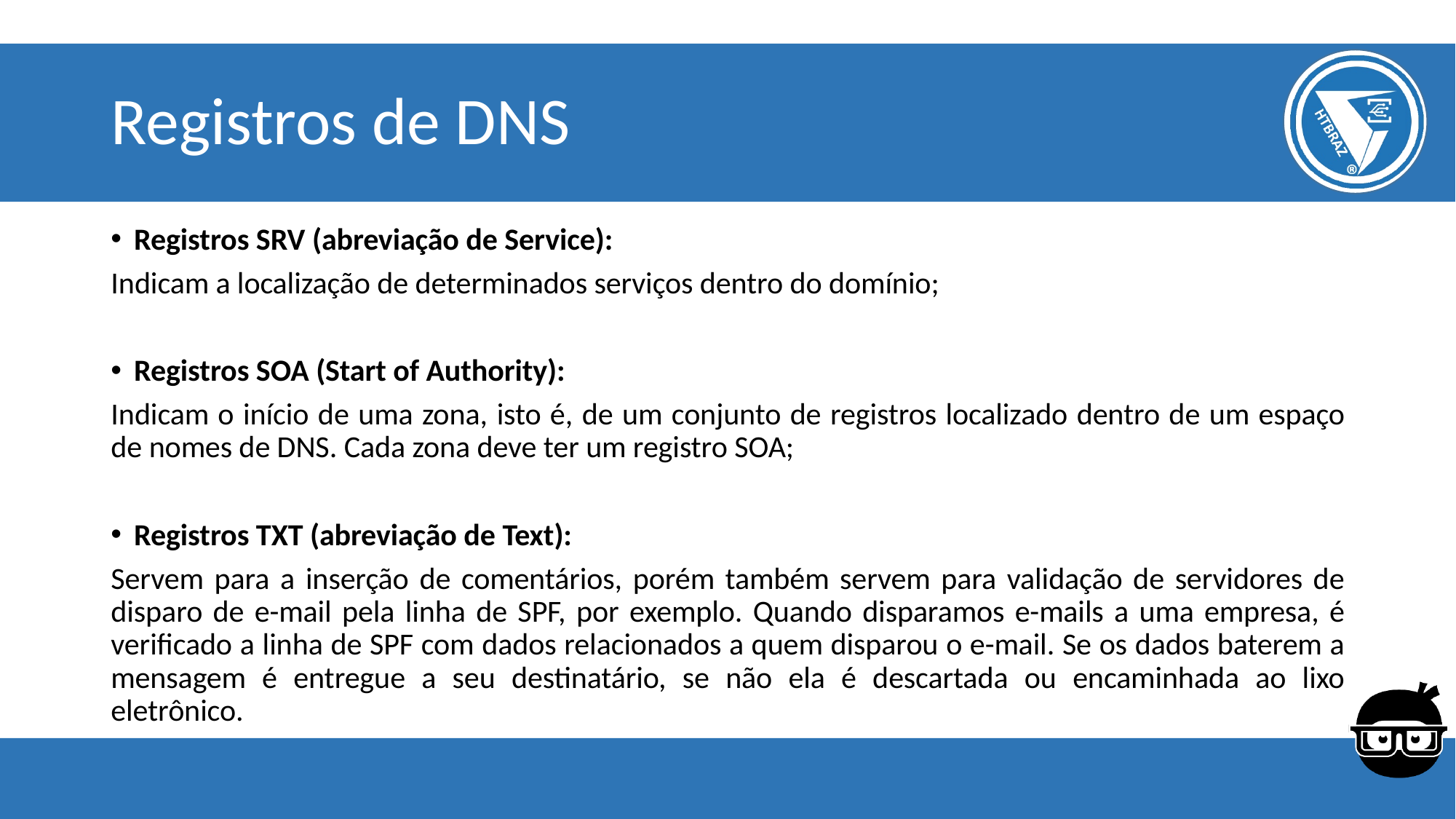

# Registros de DNS
Registros SRV (abreviação de Service):
Indicam a localização de determinados serviços dentro do domínio;

Registros SOA (Start of Authority):
Indicam o início de uma zona, isto é, de um conjunto de registros localizado dentro de um espaço de nomes de DNS. Cada zona deve ter um registro SOA;

Registros TXT (abreviação de Text):
Servem para a inserção de comentários, porém também servem para validação de servidores de disparo de e-mail pela linha de SPF, por exemplo. Quando disparamos e-mails a uma empresa, é verificado a linha de SPF com dados relacionados a quem disparou o e-mail. Se os dados baterem a mensagem é entregue a seu destinatário, se não ela é descartada ou encaminhada ao lixo eletrônico.